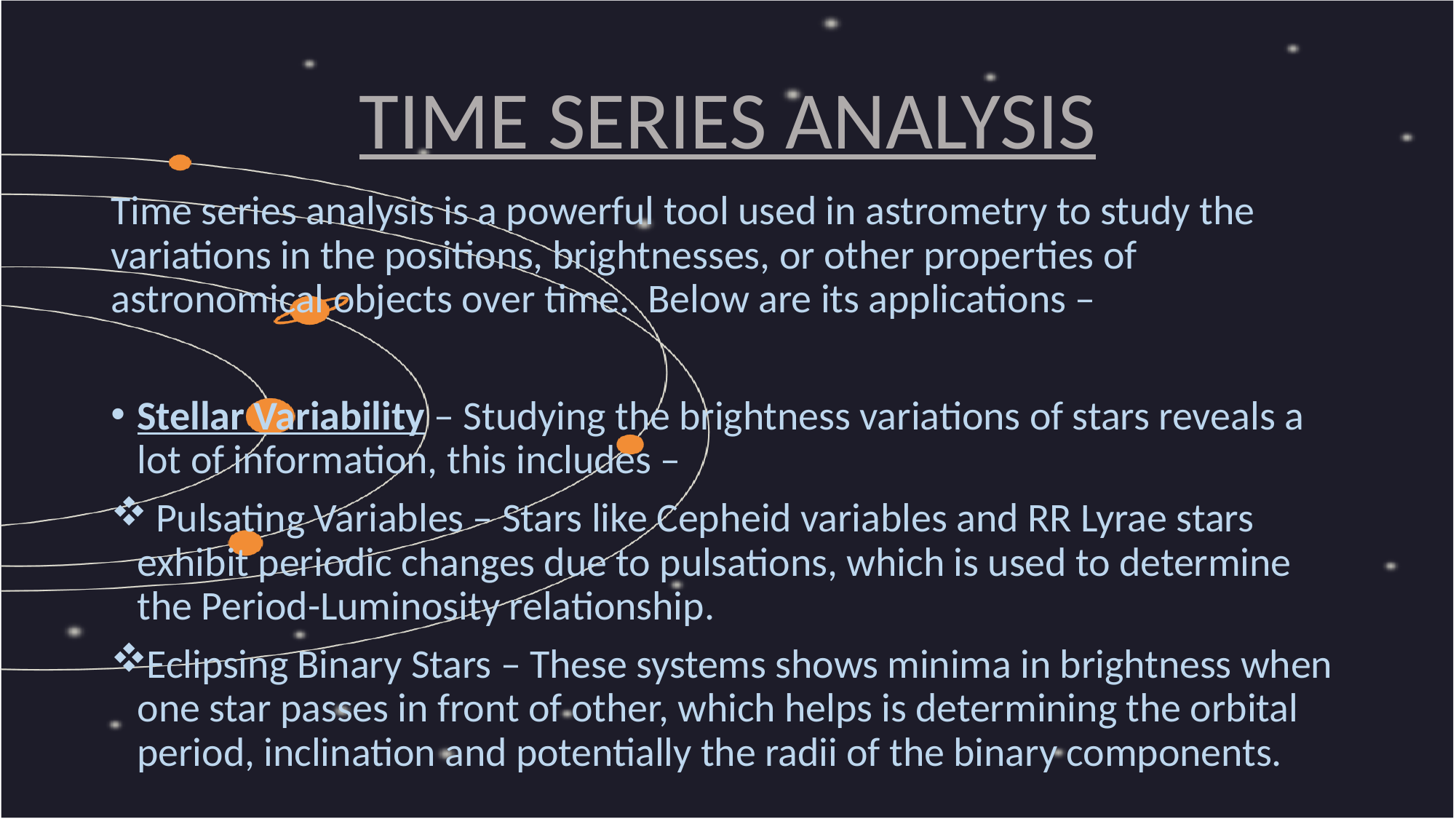

# TIME SERIES ANALYSIS
Time series analysis is a powerful tool used in astrometry to study the variations in the positions, brightnesses, or other properties of astronomical objects over time.  Below are its applications –

Stellar Variability – Studying the brightness variations of stars reveals a lot of information, this includes –
 Pulsating Variables – Stars like Cepheid variables and RR Lyrae stars exhibit periodic changes due to pulsations, which is used to determine the Period-Luminosity relationship.
Eclipsing Binary Stars – These systems shows minima in brightness when one star passes in front of other, which helps is determining the orbital period, inclination and potentially the radii of the binary components.